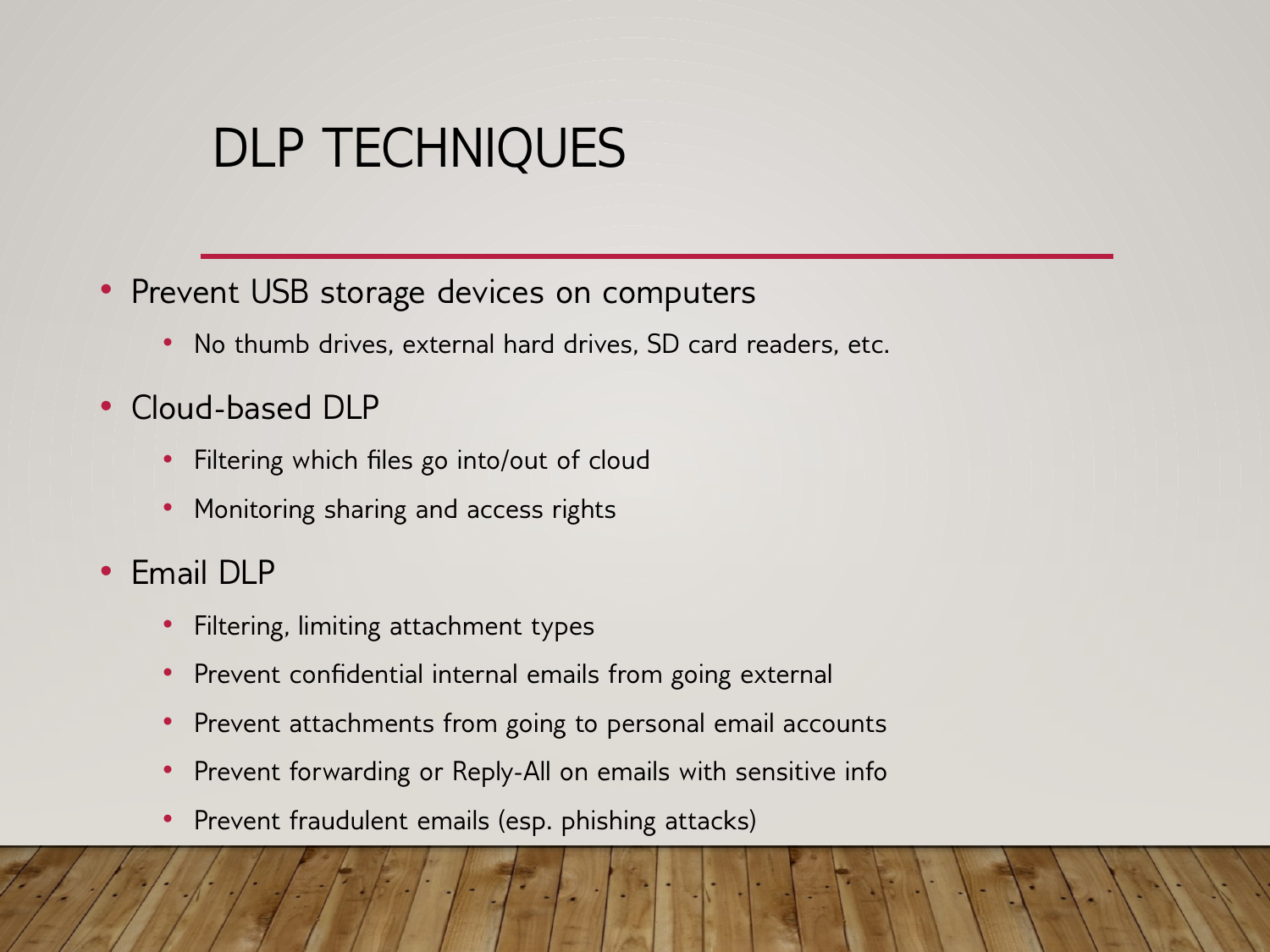

# DLP techniques
Prevent USB storage devices on computers
No thumb drives, external hard drives, SD card readers, etc.
Cloud-based DLP
Filtering which files go into/out of cloud
Monitoring sharing and access rights
Email DLP
Filtering, limiting attachment types
Prevent confidential internal emails from going external
Prevent attachments from going to personal email accounts
Prevent forwarding or Reply-All on emails with sensitive info
Prevent fraudulent emails (esp. phishing attacks)